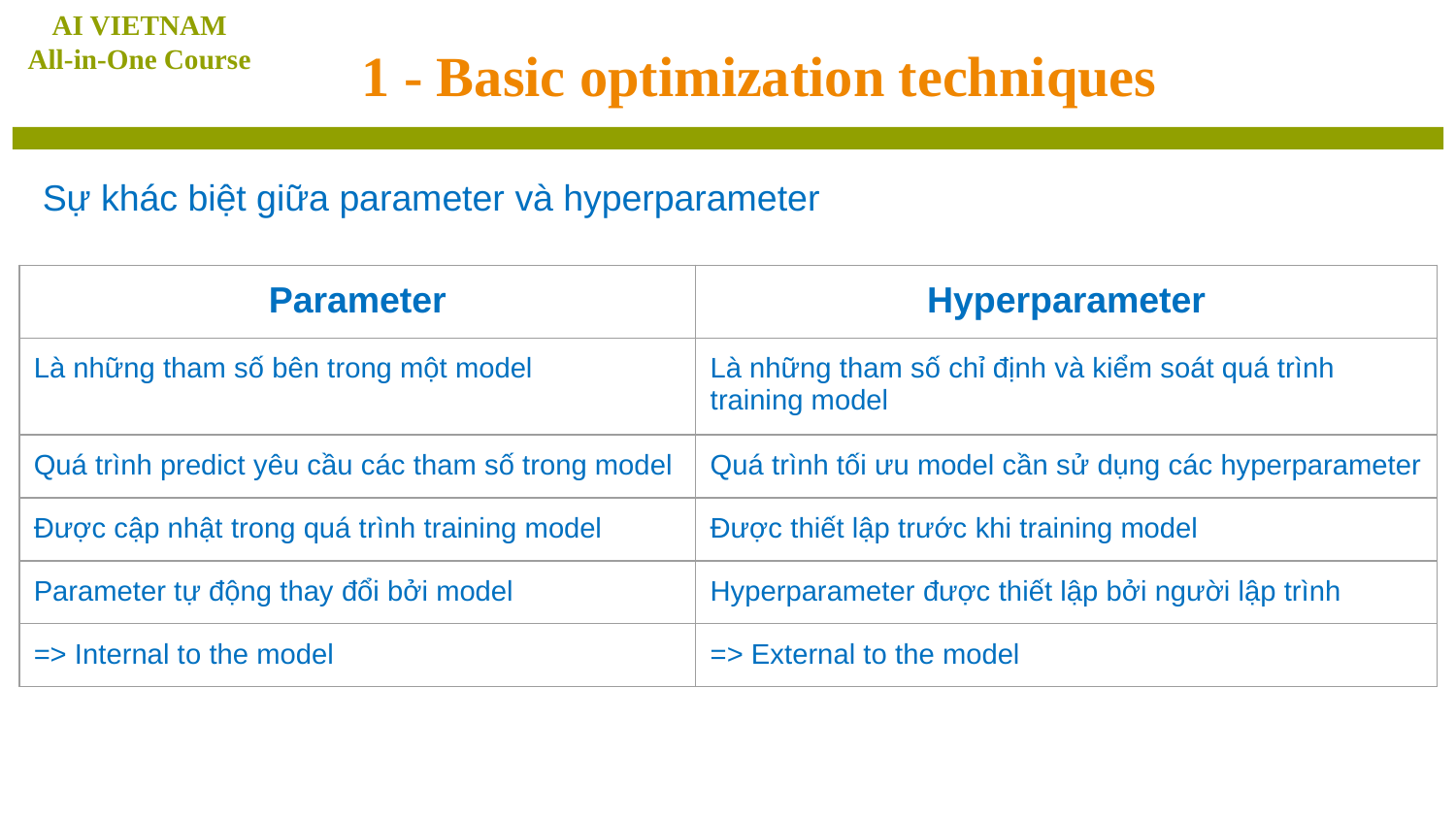

AI VIETNAM
All-in-One Course
# 1 - Basic optimization techniques

Sự khác biệt giữa parameter và hyperparameter
| Parameter | Hyperparameter |
| --- | --- |
| Là những tham số bên trong một model | Là những tham số chỉ định và kiểm soát quá trình training model |
| Quá trình predict yêu cầu các tham số trong model | Quá trình tối ưu model cần sử dụng các hyperparameter |
| Được cập nhật trong quá trình training model | Được thiết lập trước khi training model |
| Parameter tự động thay đổi bởi model | Hyperparameter được thiết lập bởi người lập trình |
| => Internal to the model | => External to the model |